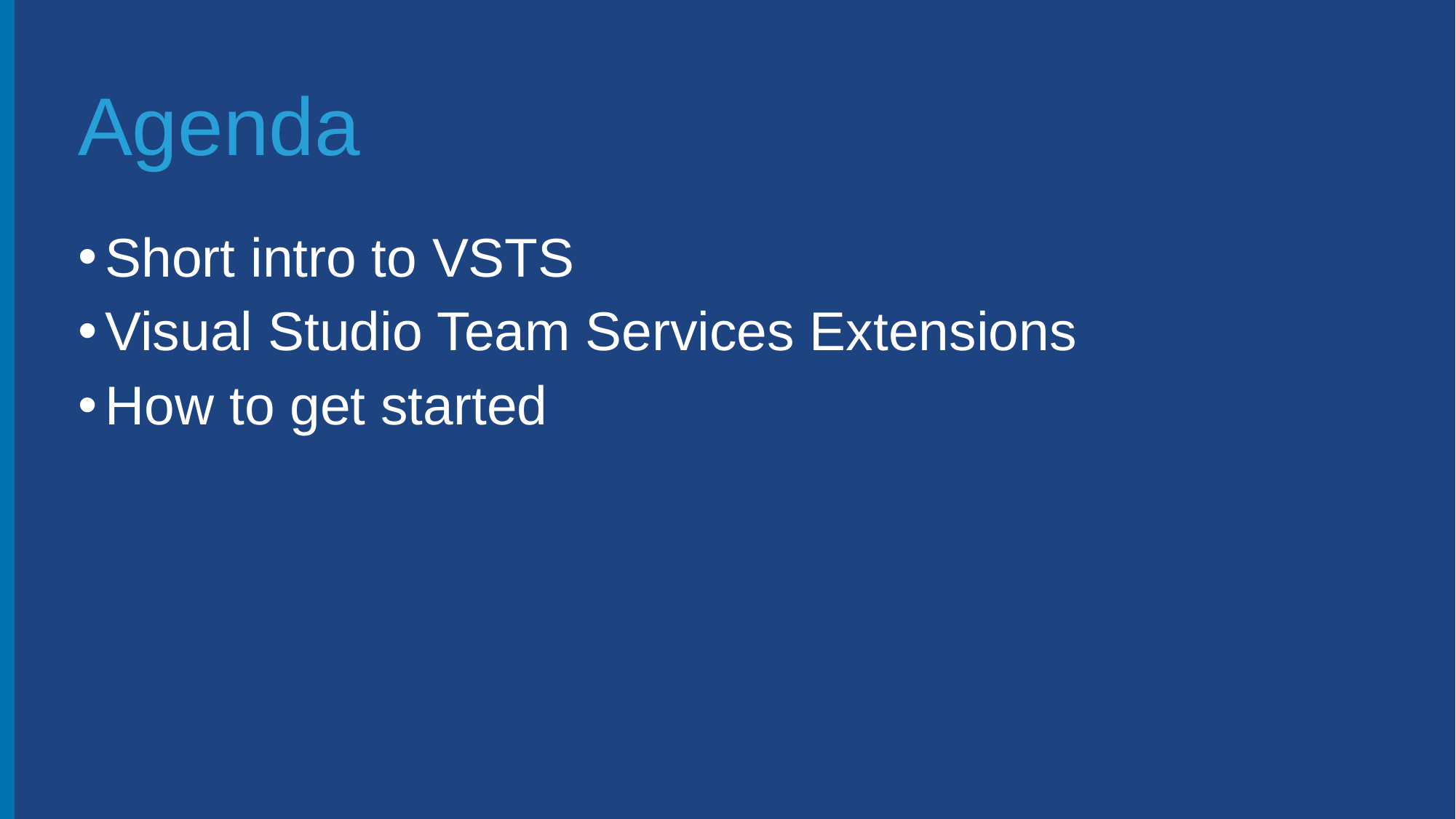

# Agenda
Short intro to VSTS
Visual Studio Team Services Extensions
How to get started